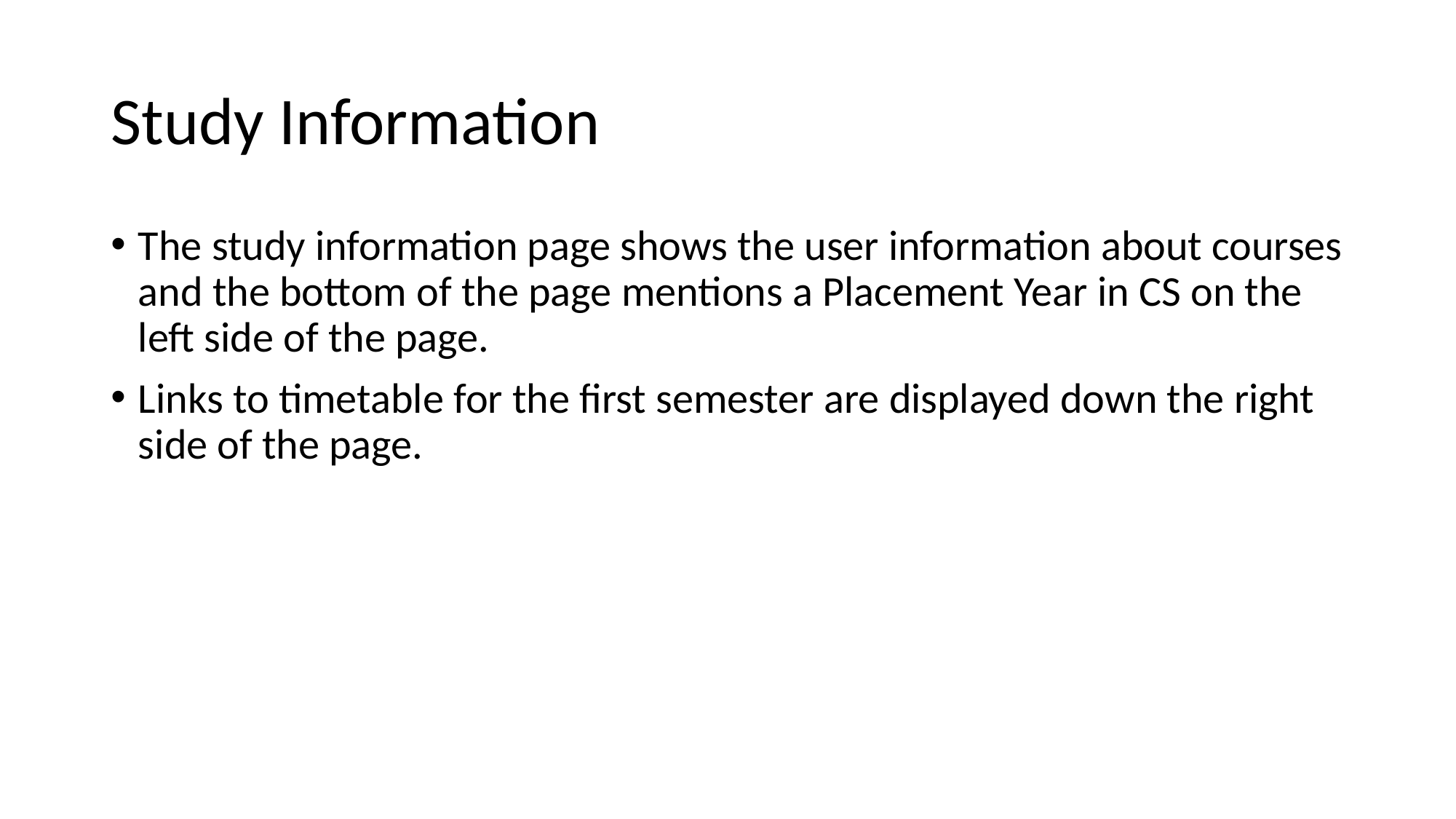

# Study Information
The study information page shows the user information about courses and the bottom of the page mentions a Placement Year in CS on the left side of the page.
Links to timetable for the first semester are displayed down the right side of the page.